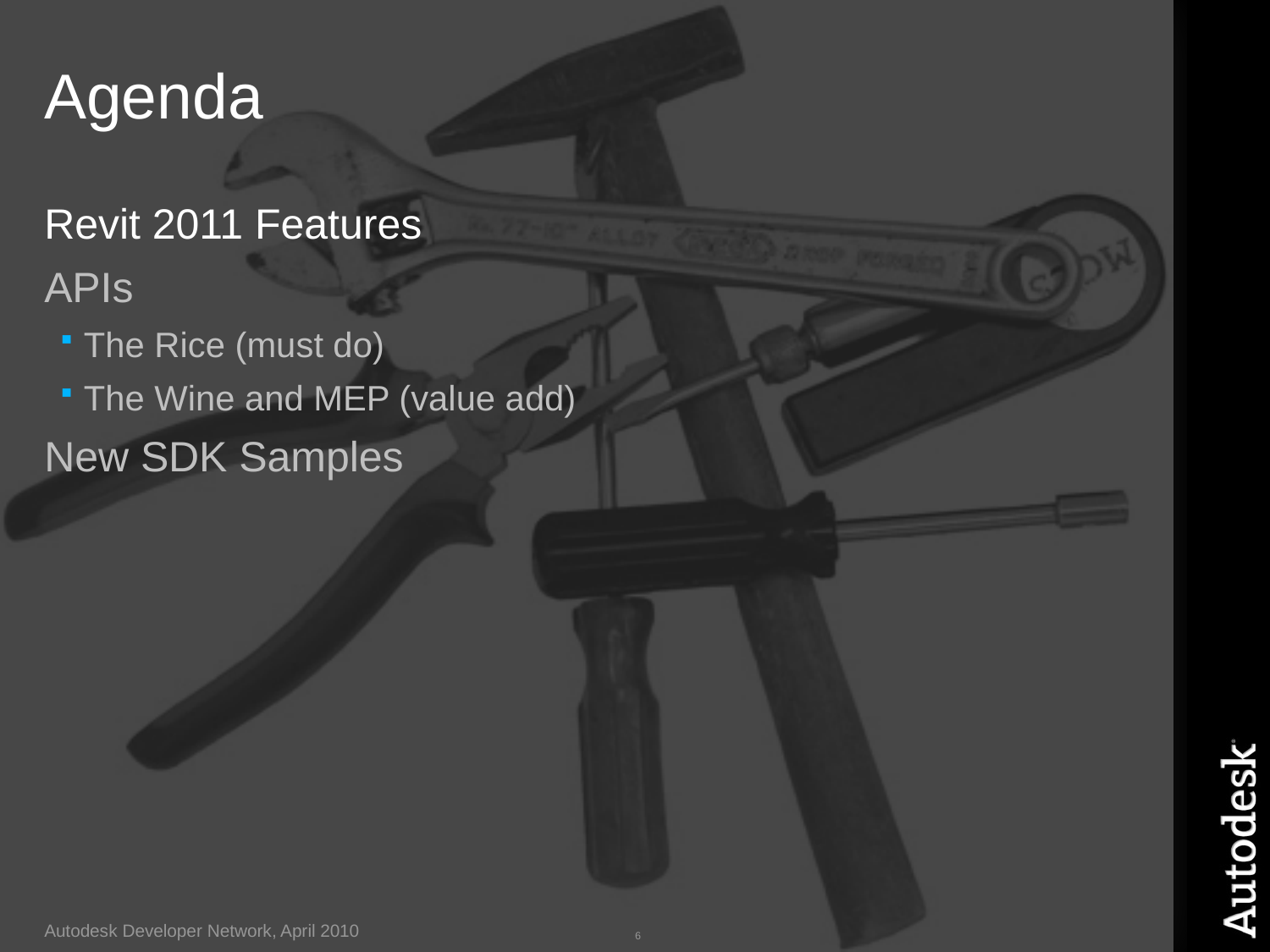

# Agenda
Revit 2011 Features
APIs
The Rice (must do)
The Wine and MEP (value add)
New SDK Samples